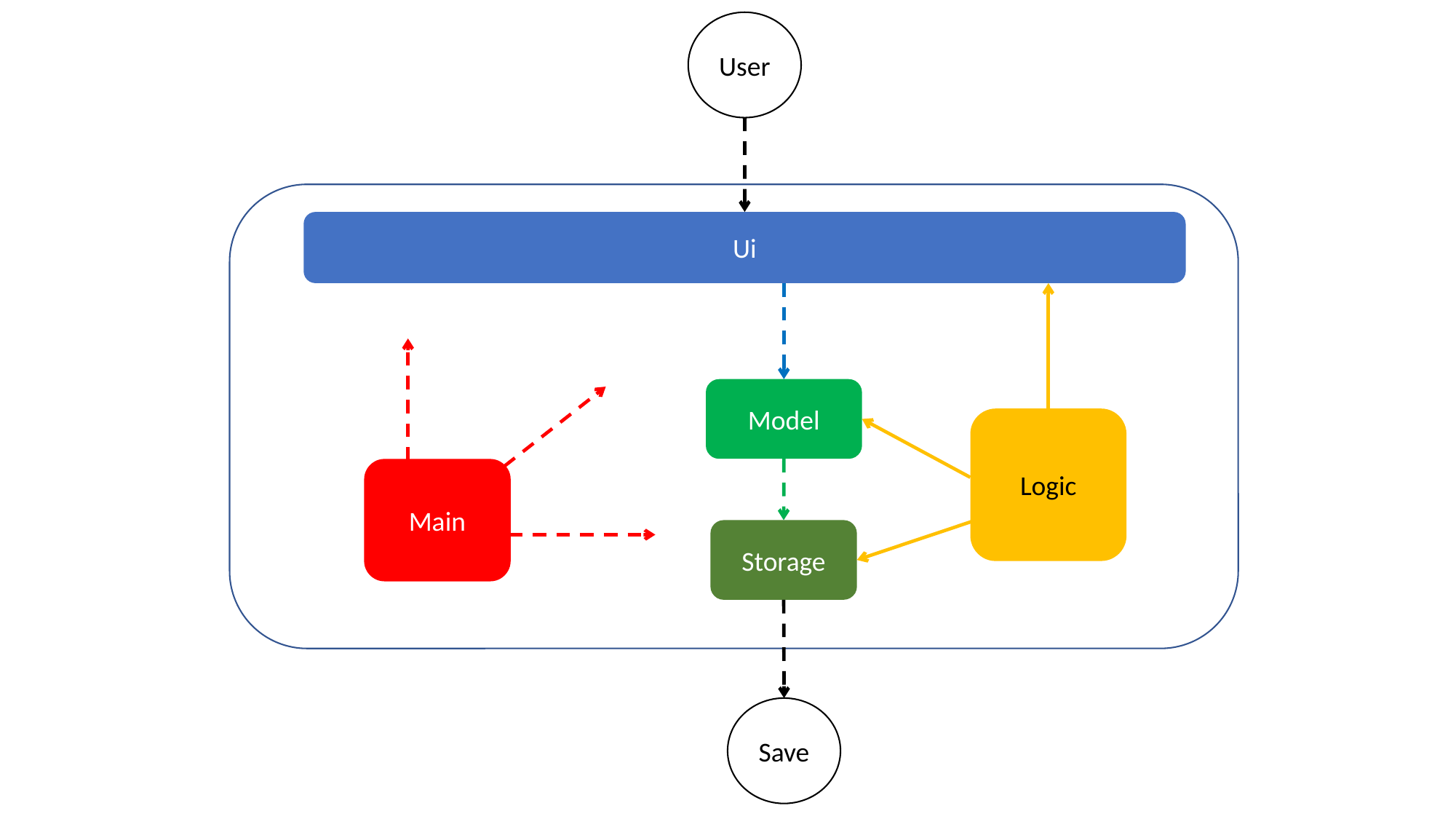

User

Ui
Model
Logic
Main
Storage
Save